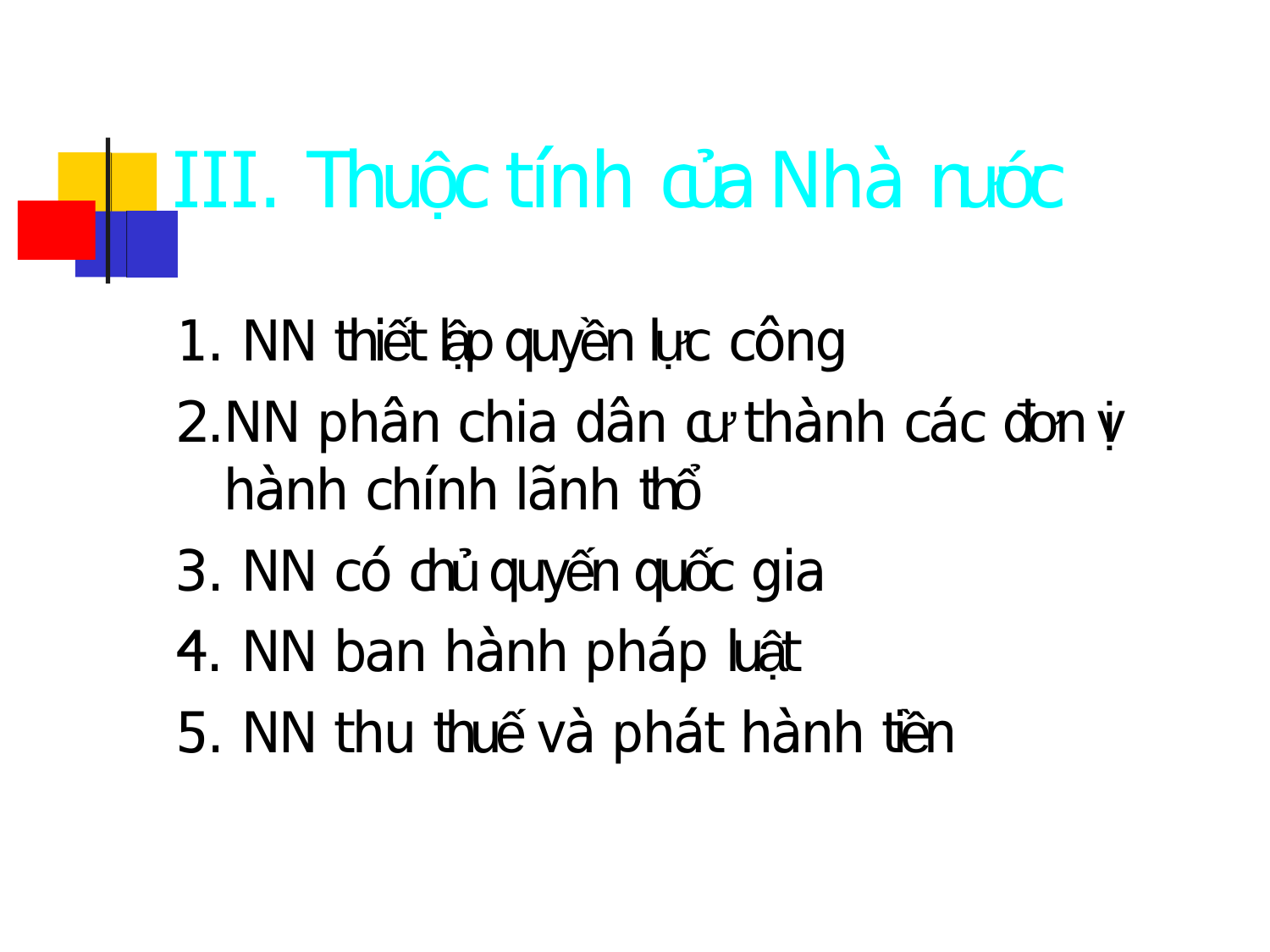

# III. Thuộc tính của Nhà nước
NN thiết lập quyền lực công
NN phân chia dân cư thành các đơn vị  hành chính lãnh thổ
NN có chủ quyến quốc gia
NN ban hành pháp luật
NN thu thuế và phát hành tiền